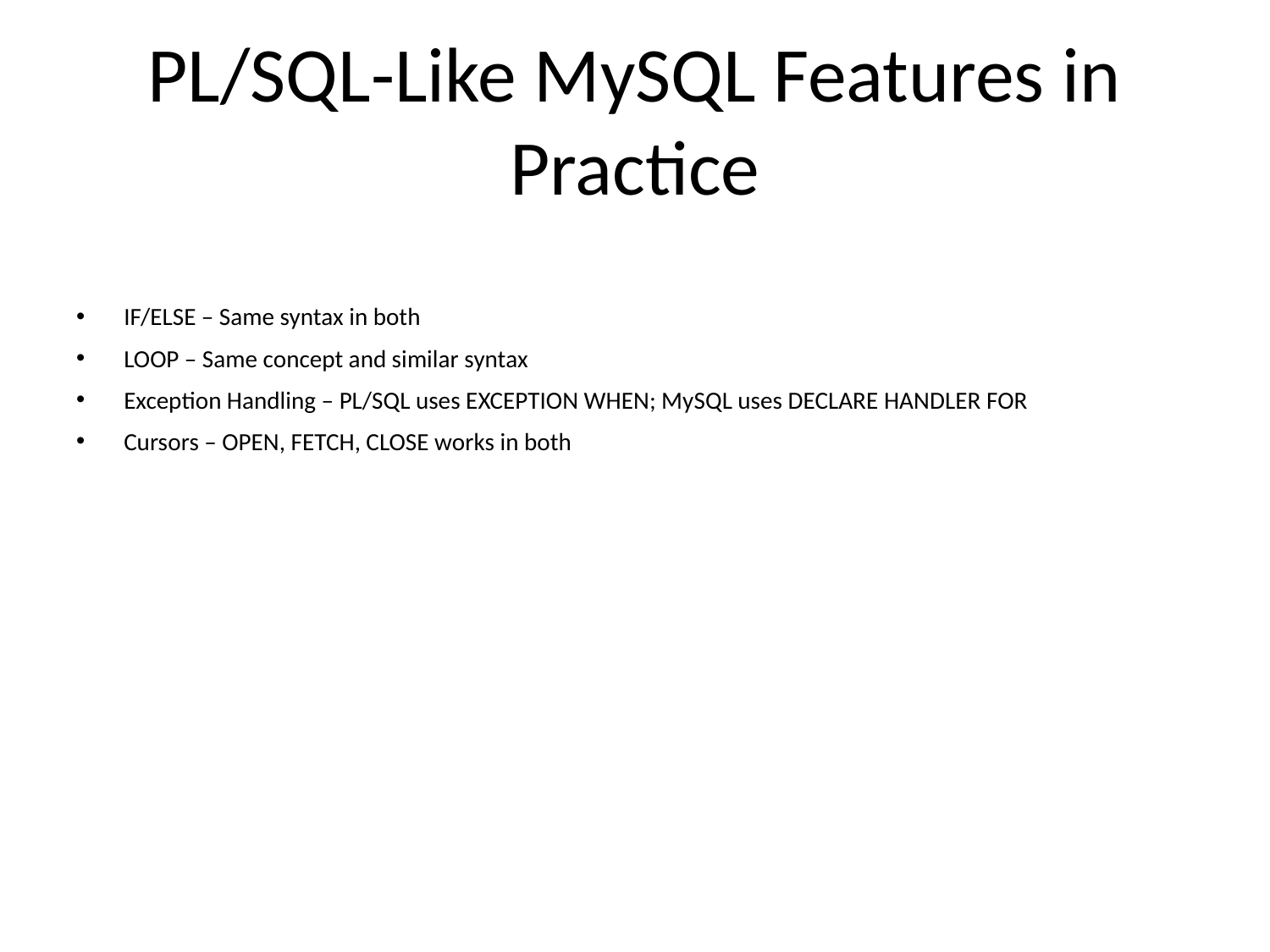

# PL/SQL-Like MySQL Features in Practice

IF/ELSE – Same syntax in both
LOOP – Same concept and similar syntax
Exception Handling – PL/SQL uses EXCEPTION WHEN; MySQL uses DECLARE HANDLER FOR
Cursors – OPEN, FETCH, CLOSE works in both